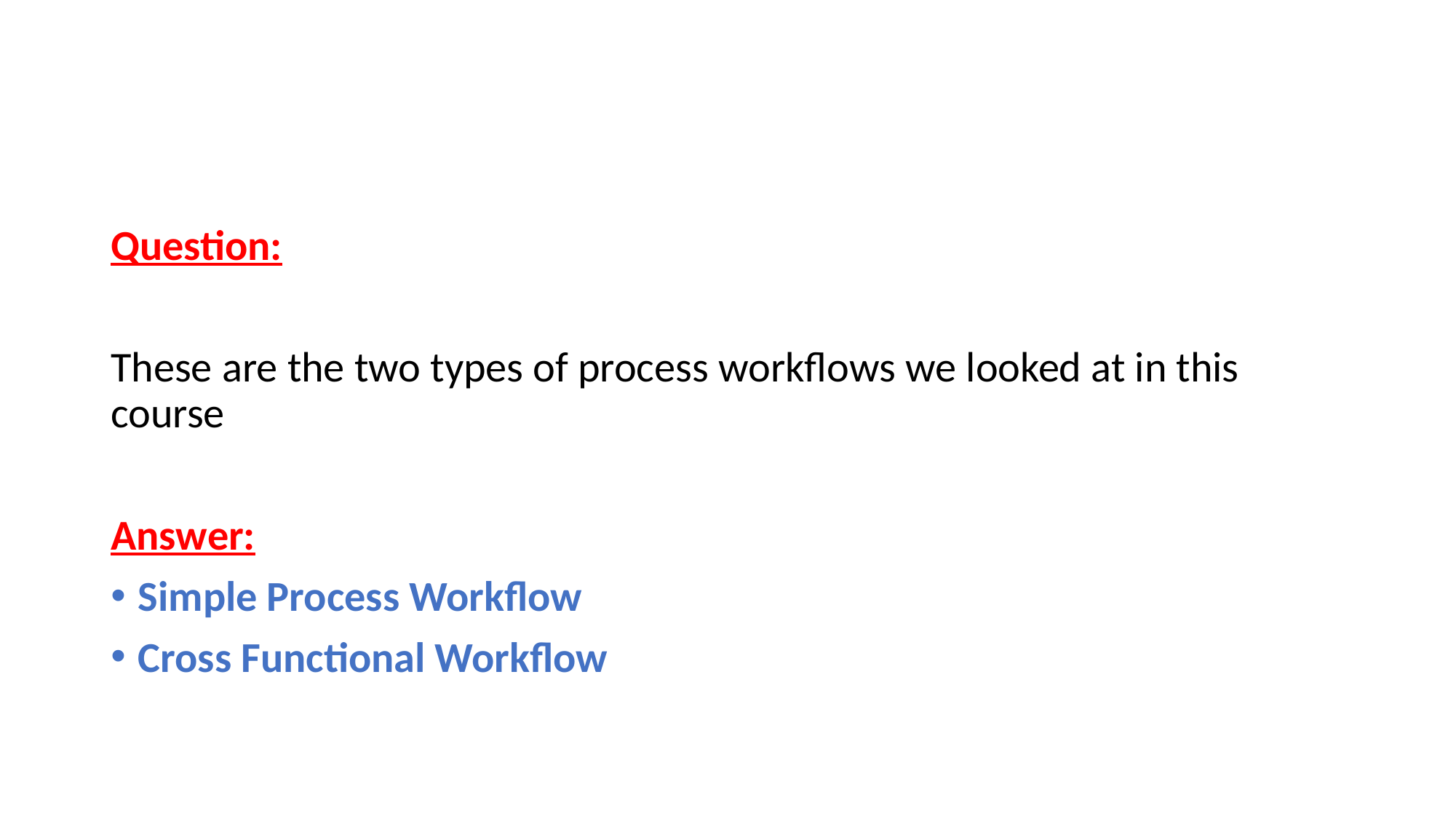

Question:

These are the two types of process workflows we looked at in this course

Answer:
Simple Process Workflow
Cross Functional Workflow